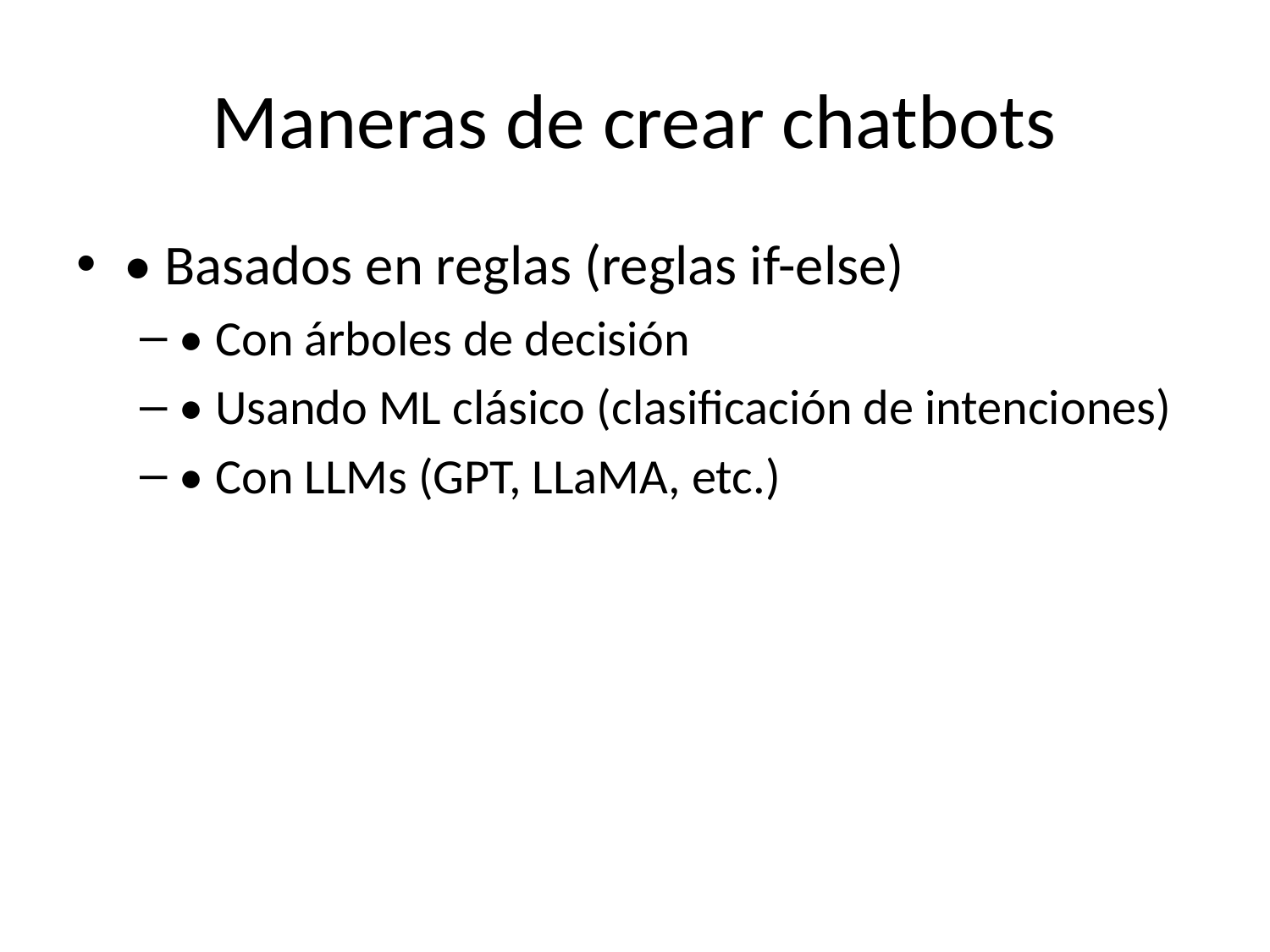

# Maneras de crear chatbots
• Basados en reglas (reglas if-else)
• Con árboles de decisión
• Usando ML clásico (clasificación de intenciones)
• Con LLMs (GPT, LLaMA, etc.)